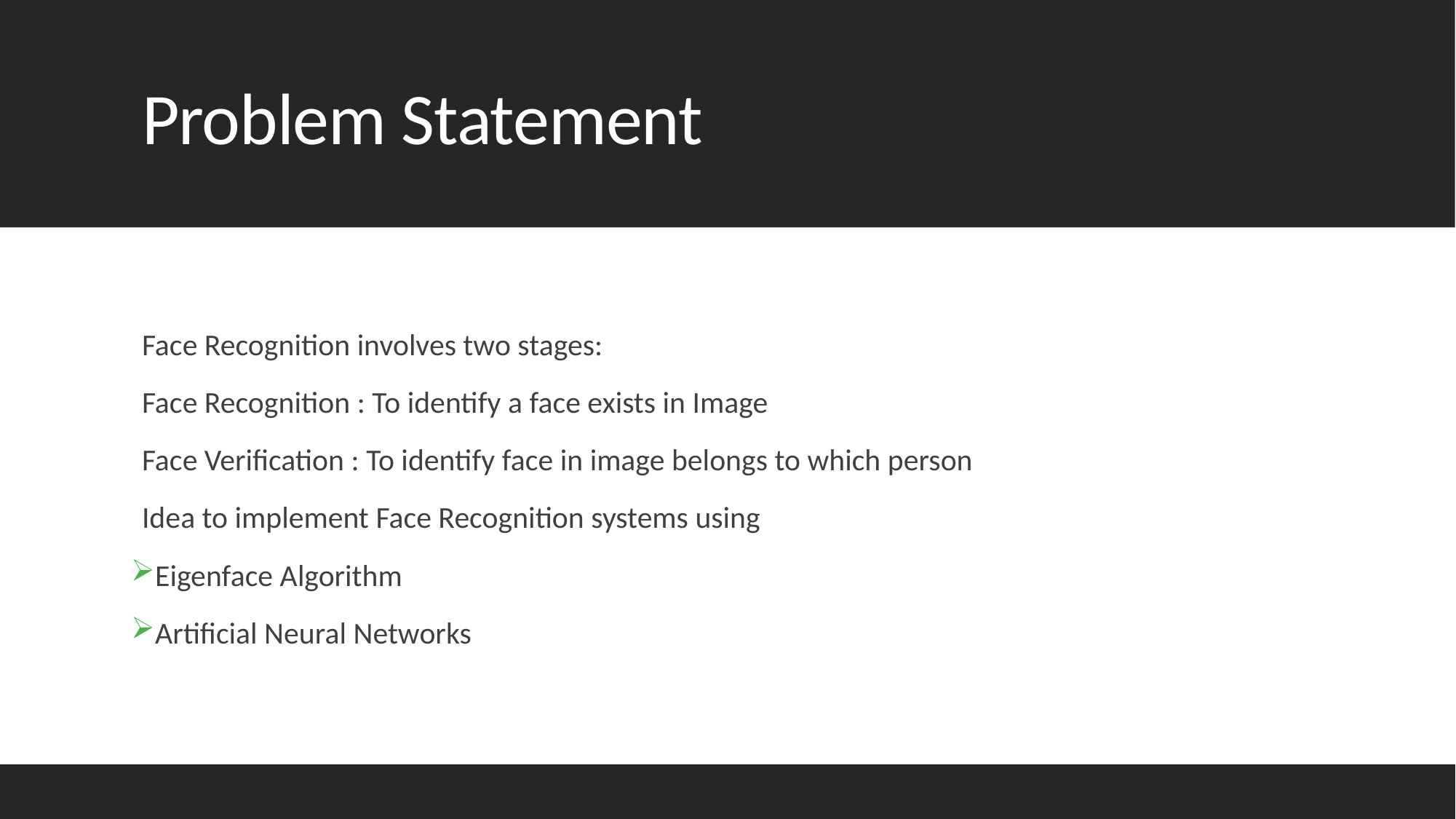

# Problem Statement
Face Recognition involves two stages:
Face Recognition : To identify a face exists in Image
Face Verification : To identify face in image belongs to which person
Idea to implement Face Recognition systems using
Eigenface Algorithm
Artificial Neural Networks